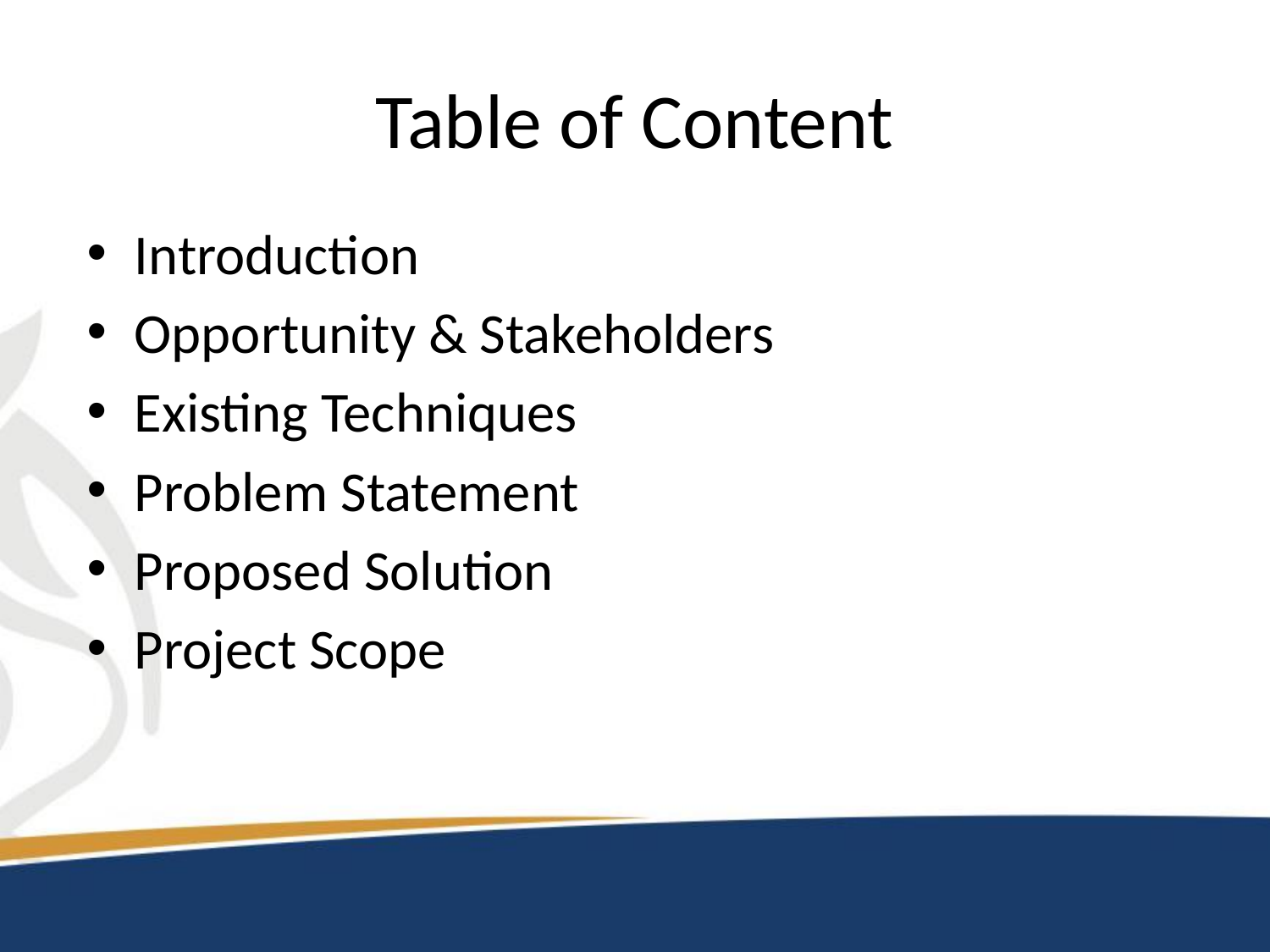

# Table of Content
Introduction
Opportunity & Stakeholders
Existing Techniques
Problem Statement
Proposed Solution
Project Scope